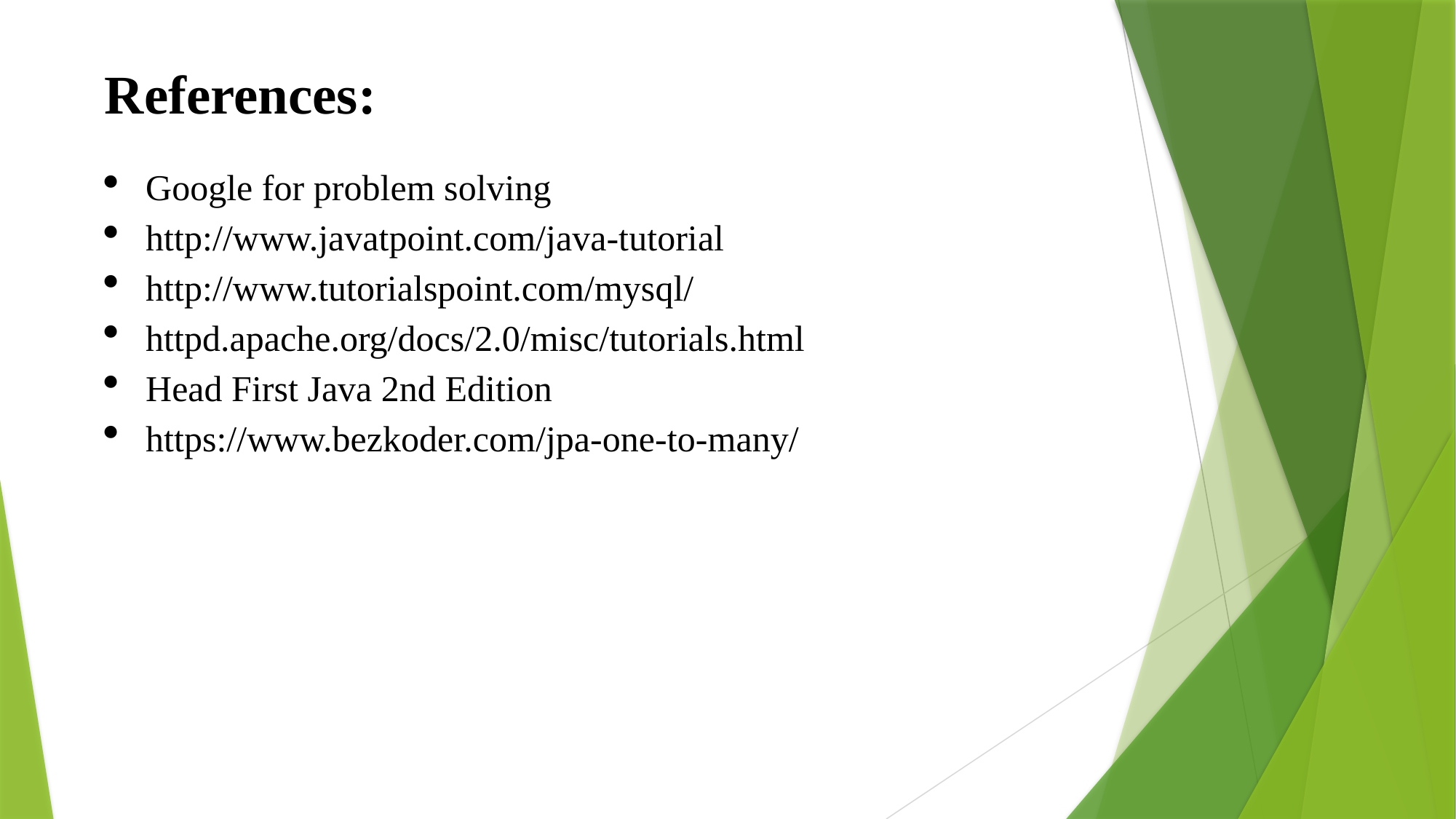

References:

Google for problem solving
http://www.javatpoint.com/java-tutorial
http://www.tutorialspoint.com/mysql/
httpd.apache.org/docs/2.0/misc/tutorials.html
Head First Java 2nd Edition
https://www.bezkoder.com/jpa-one-to-many/